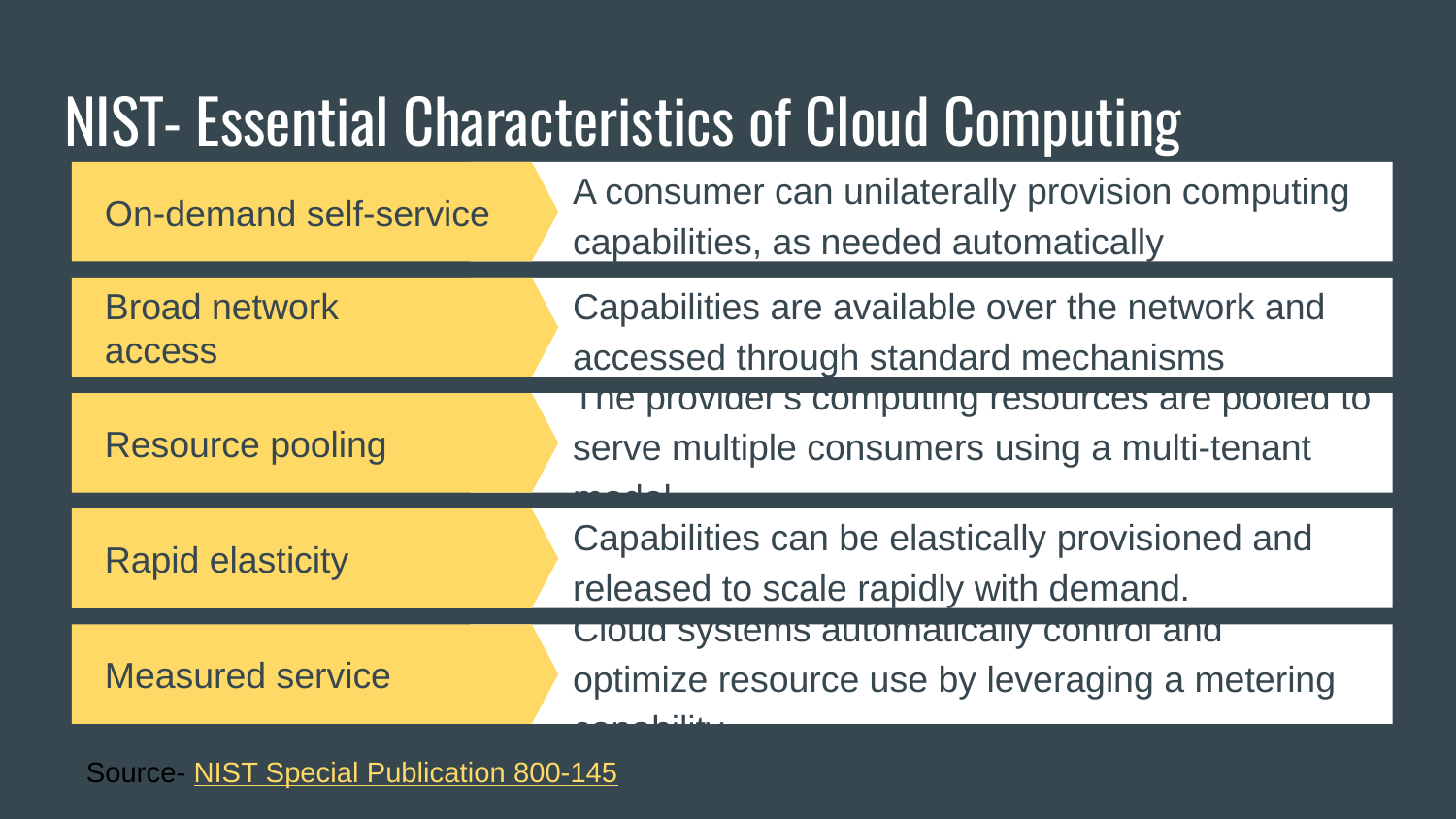

# NIST- Essential Characteristics of Cloud Computing

A consumer can unilaterally provision computing capabilities, as needed automatically
On-demand self-service

Capabilities are available over the network and accessed through standard mechanisms
Broad network access

The provider's computing resources are pooled to serve multiple consumers using a multi-tenant model
Resource pooling

Capabilities can be elastically provisioned and released to scale rapidly with demand.
Rapid elasticity

Cloud systems automatically control and optimize resource use by leveraging a metering capability
Measured service
Source- NIST Special Publication 800-145